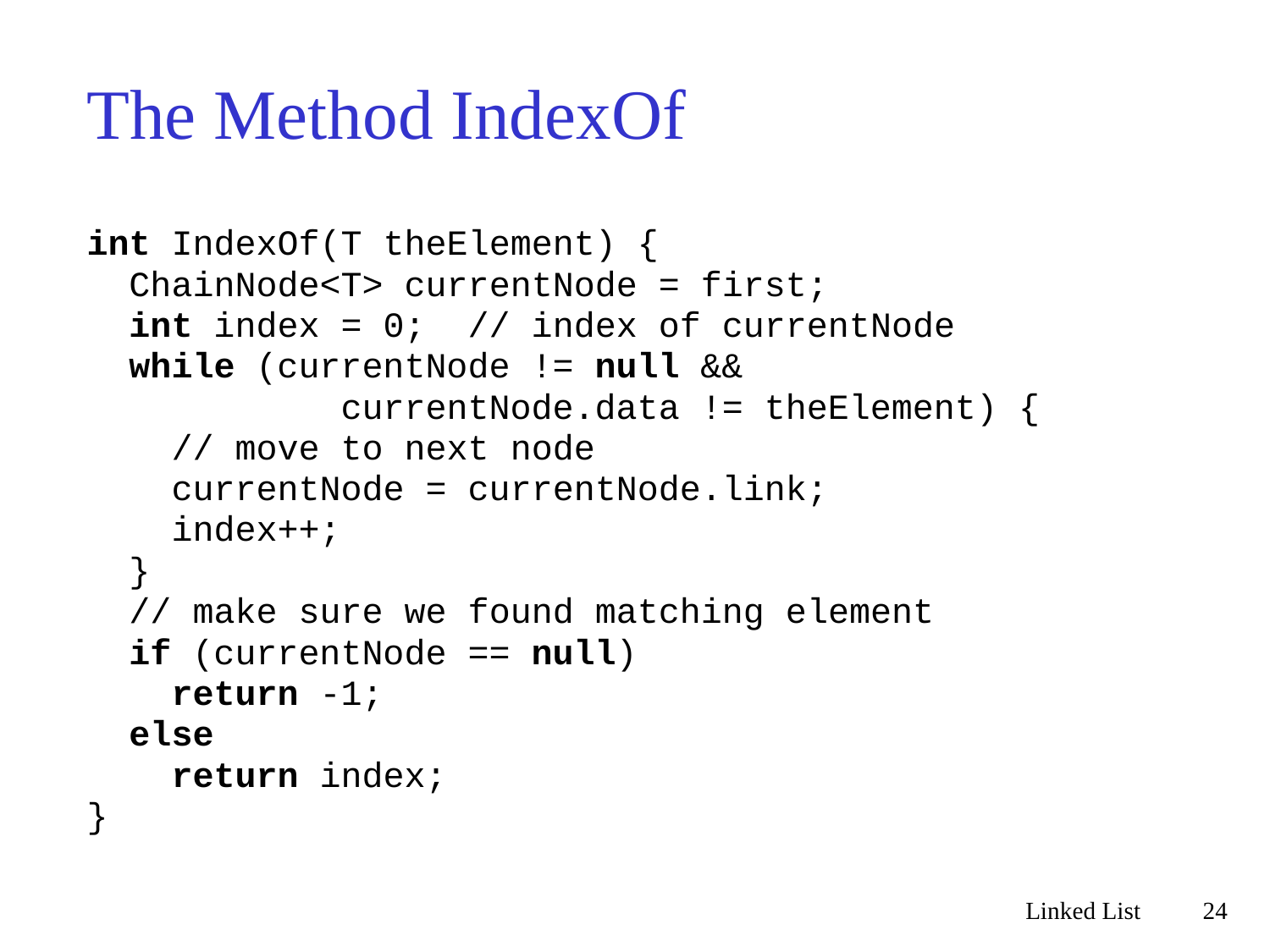

# The Method IndexOf
int IndexOf(T theElement) {
  ChainNode<T> currentNode = first;
  int index = 0;  // index of currentNode
  while (currentNode != null &&
            currentNode.data != theElement) {
    // move to next node
    currentNode = currentNode.link;
    index++;
  }
  // make sure we found matching element
  if (currentNode == null)
    return -1;
  else
    return index;
}
Linked List
24